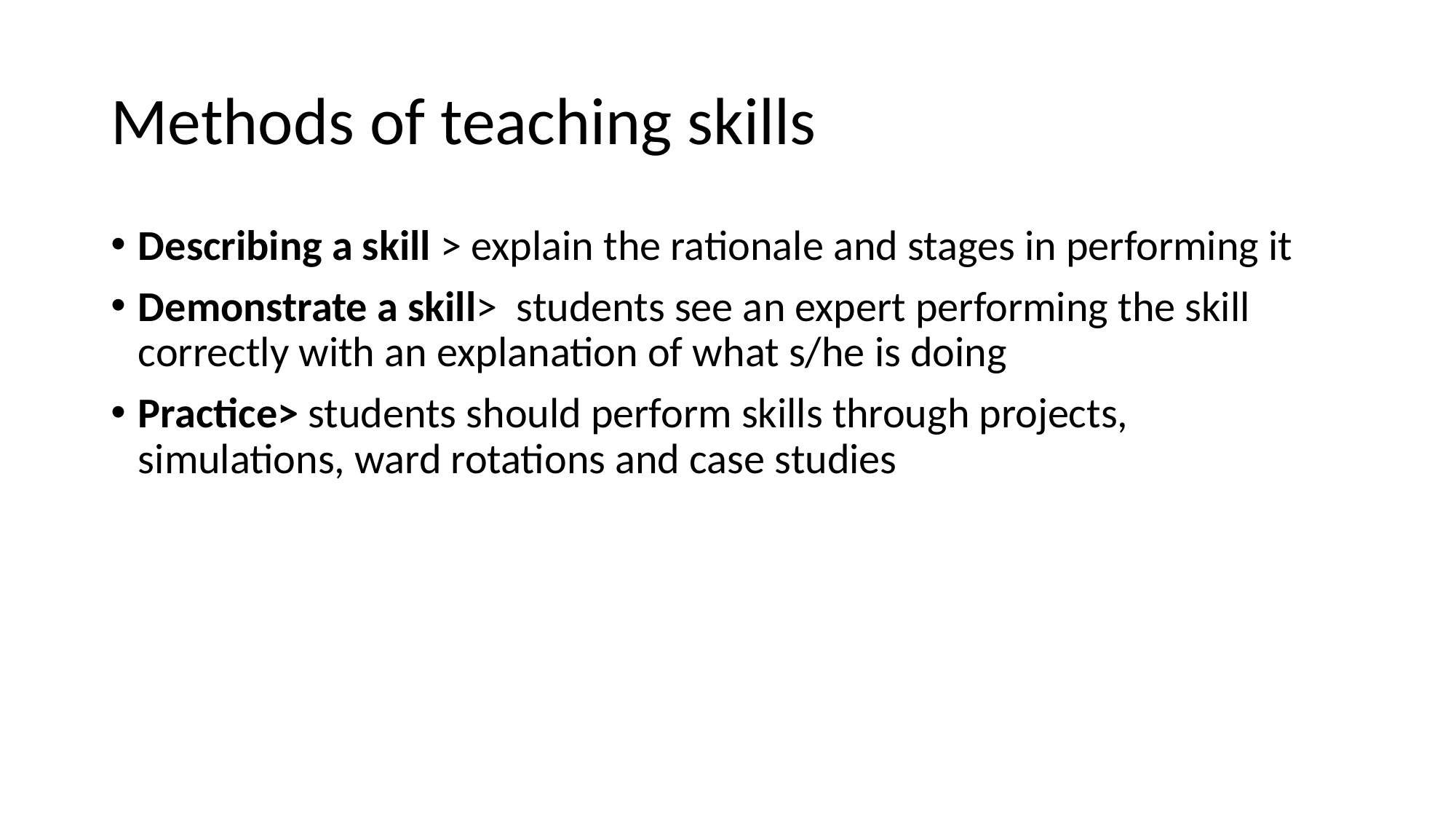

# Methods of teaching skills
Describing a skill > explain the rationale and stages in performing it
Demonstrate a skill>  students see an expert performing the skill correctly with an explanation of what s/he is doing
Practice> students should perform skills through projects, simulations, ward rotations and case studies